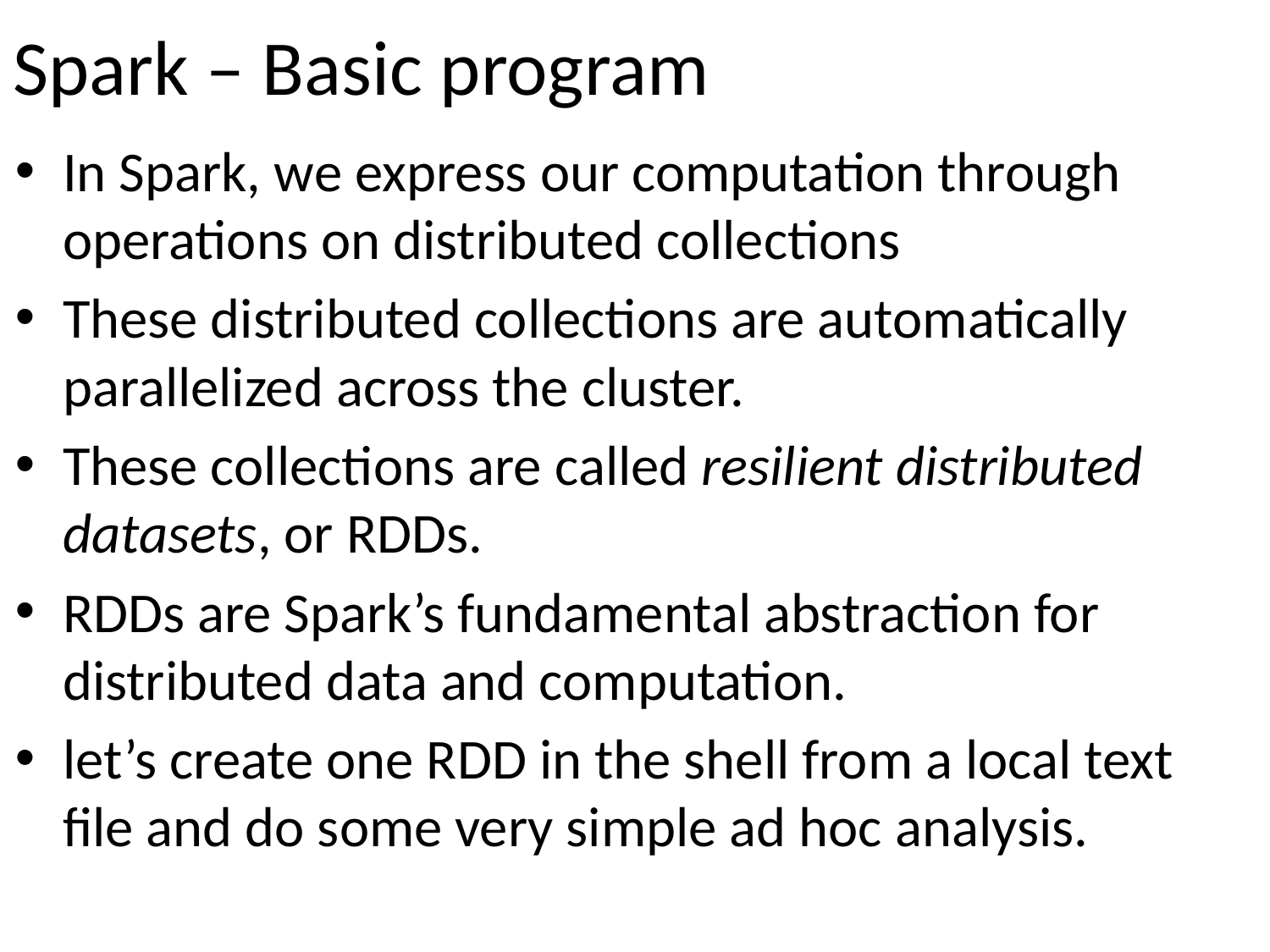

# Spark – Basic program
In Spark, we express our computation through operations on distributed collections
These distributed collections are automatically parallelized across the cluster.
These collections are called resilient distributed datasets, or RDDs.
RDDs are Spark’s fundamental abstraction for distributed data and computation.
let’s create one RDD in the shell from a local text file and do some very simple ad hoc analysis.